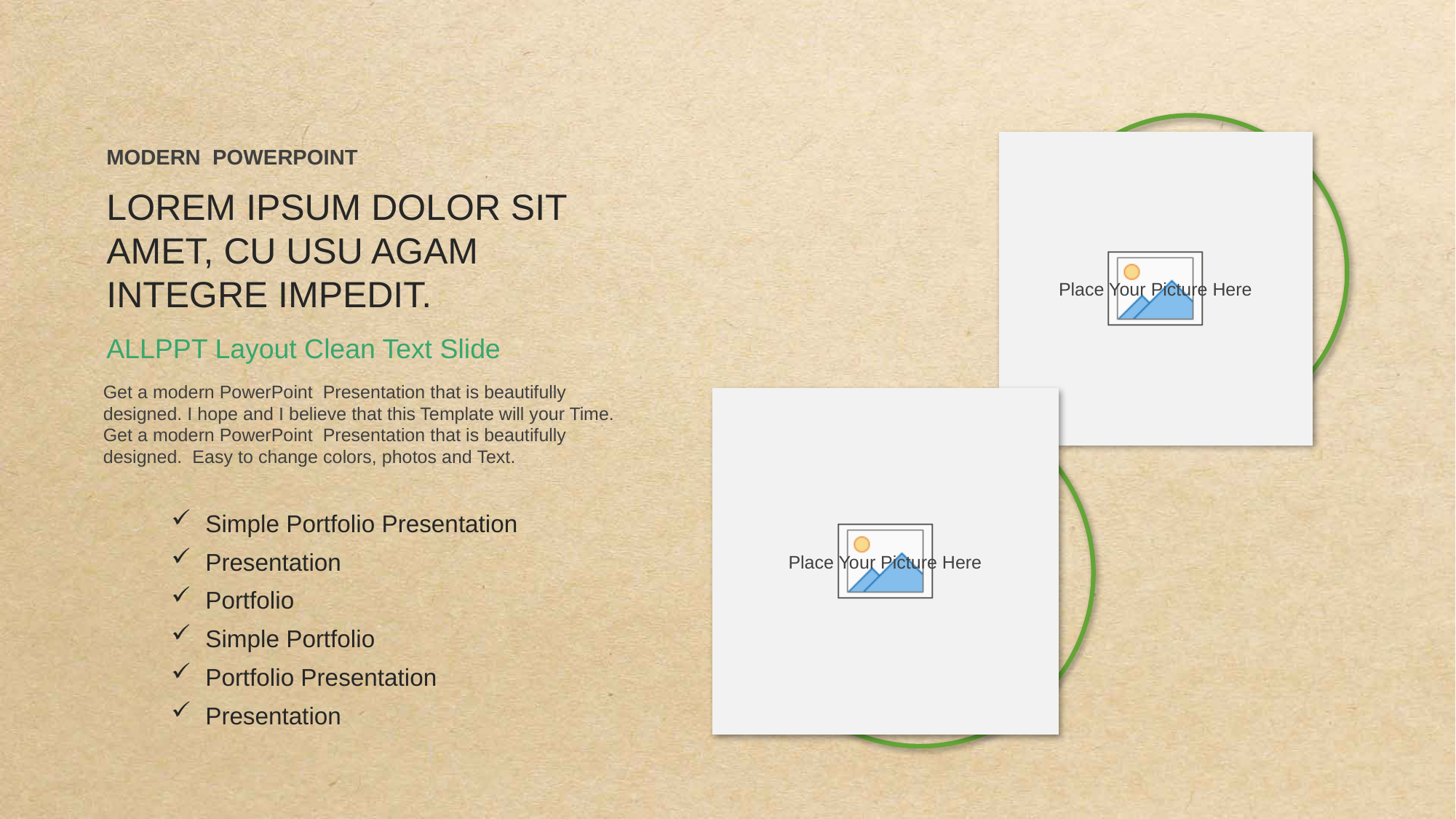

MODERN  POWERPOINT
LOREM IPSUM DOLOR SIT AMET, CU USU AGAM INTEGRE IMPEDIT.
ALLPPT Layout Clean Text Slide
Get a modern PowerPoint  Presentation that is beautifully designed. I hope and I believe that this Template will your Time. Get a modern PowerPoint  Presentation that is beautifully designed.  Easy to change colors, photos and Text.

Simple Portfolio Presentation
Presentation
Portfolio
Simple Portfolio
Portfolio Presentation
Presentation